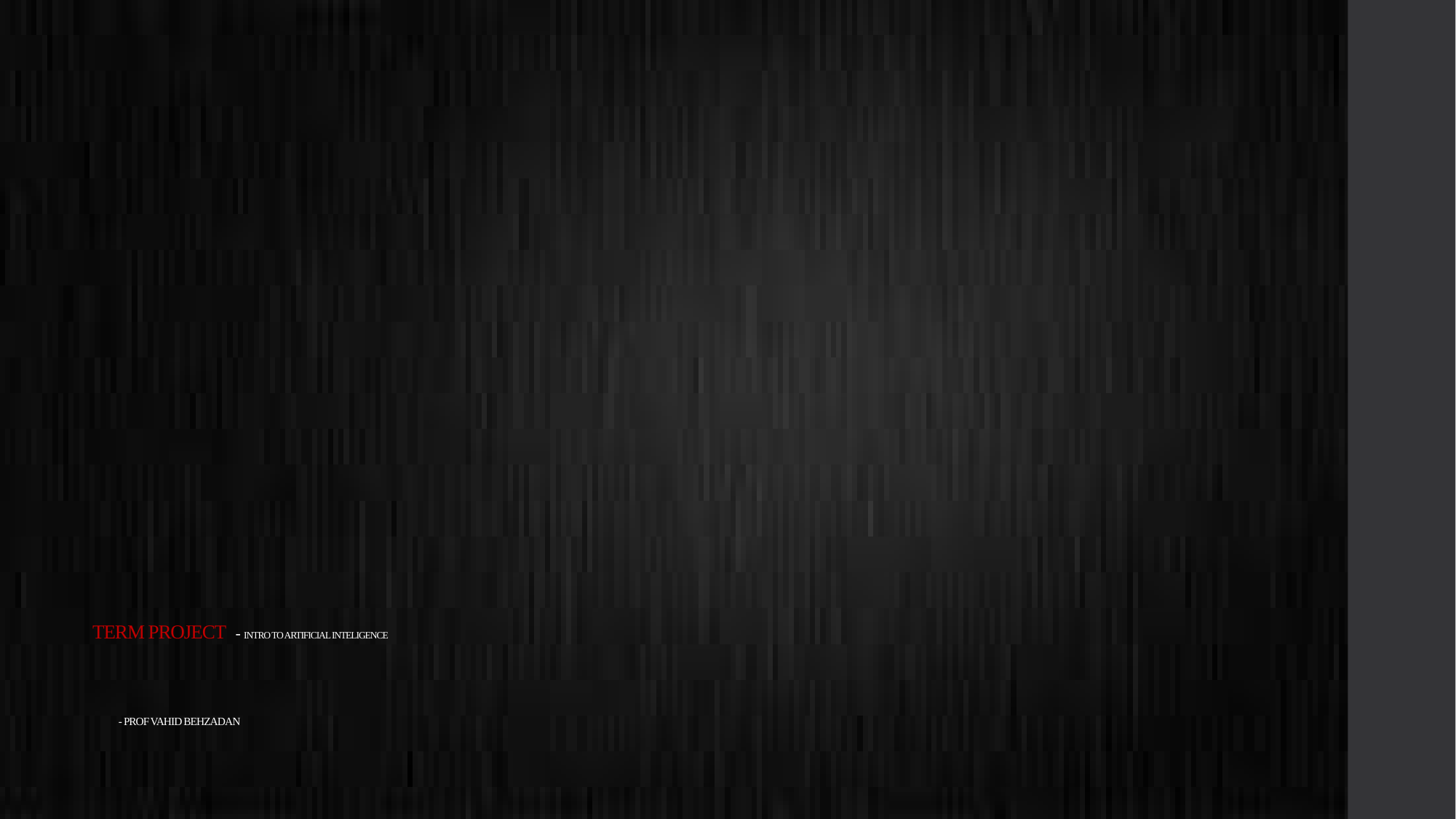

# TERM PROJECT  - INTRO TO ARTIFICIAL INTELIGENCE - PROF VAHID BEHZADAN